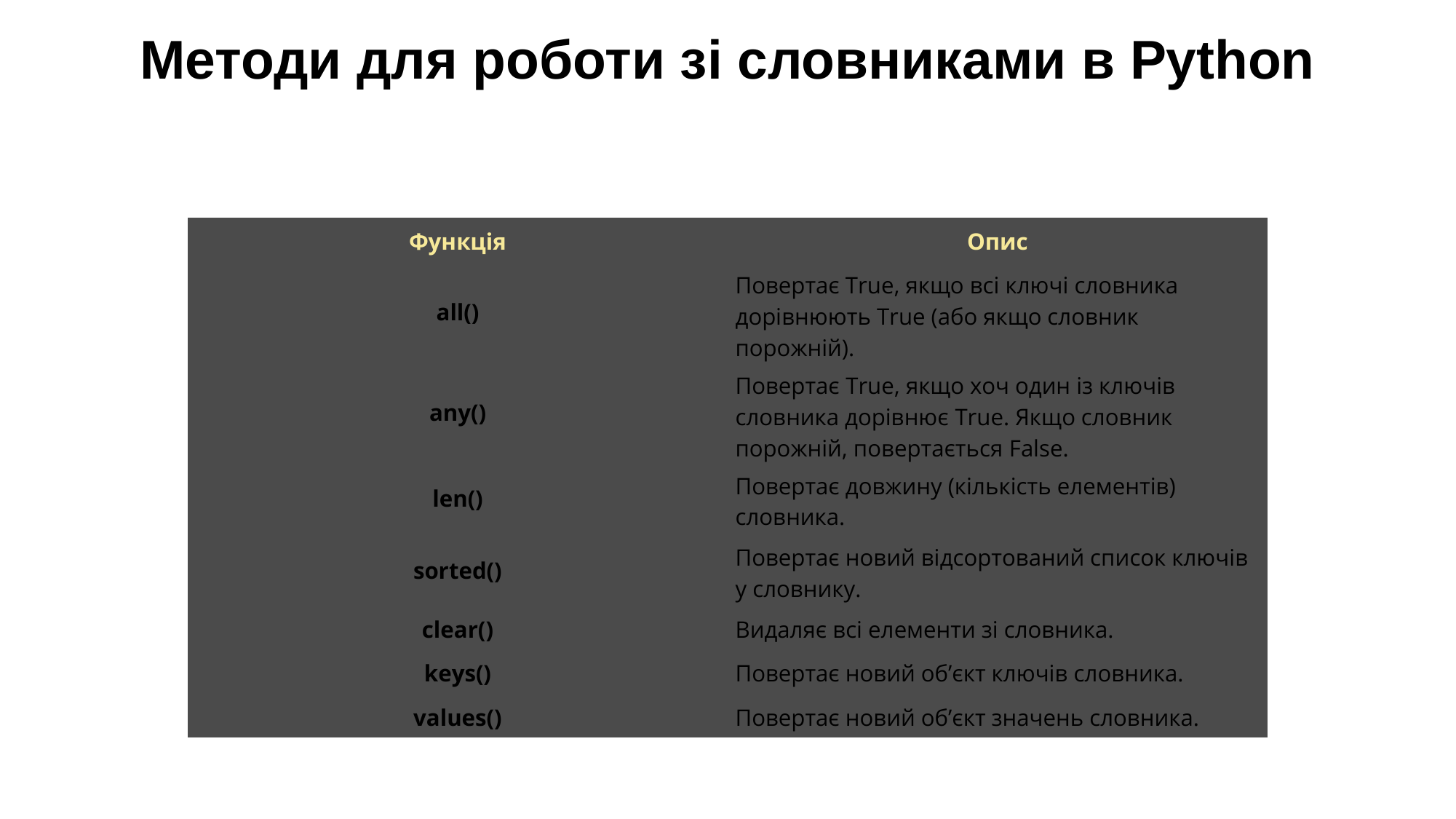

Методи для роботи зі словниками в Python
| Функція | Опис |
| --- | --- |
| all() | Повертає True, якщо всі ключі словника дорівнюють True (або якщо словник порожній). |
| any() | Повертає True, якщо хоч один із ключів словника дорівнює True. Якщо словник порожній, повертається False. |
| len() | Повертає довжину (кількість елементів) словника. |
| sorted() | Повертає новий відсортований список ключів у словнику. |
| clear() | Видаляє всі елементи зі словника. |
| keys() | Повертає новий об’єкт ключів словника. |
| values() | Повертає новий об’єкт значень словника. |